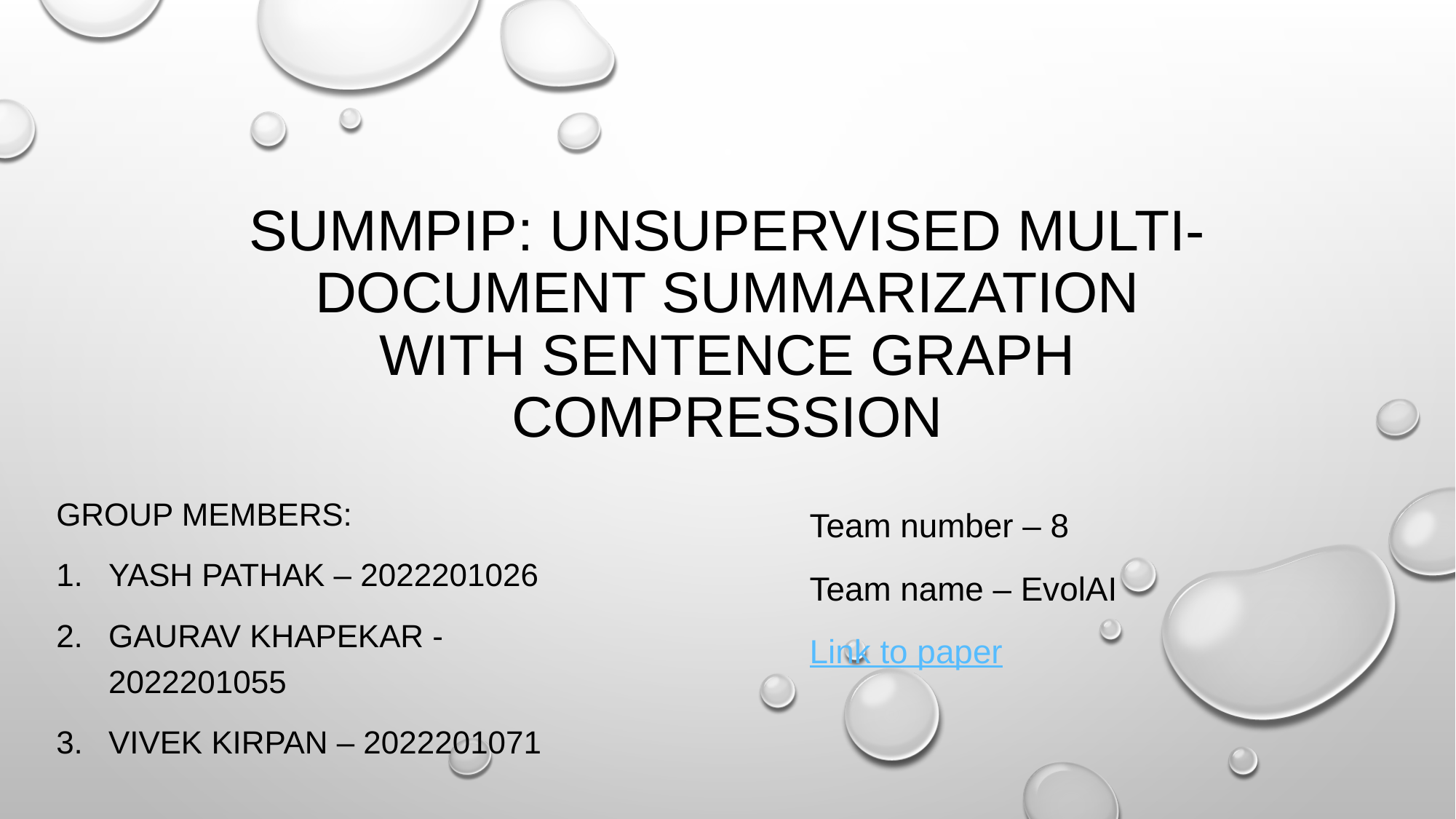

# SummPip: Unsupervised Multi-Document Summarization with Sentence Graph Compression
Group members:
Yash Pathak – 2022201026
Gaurav khapekar - 2022201055
Vivek kirpan – 2022201071
Team number – 8
Team name – EvolAI
Link to paper